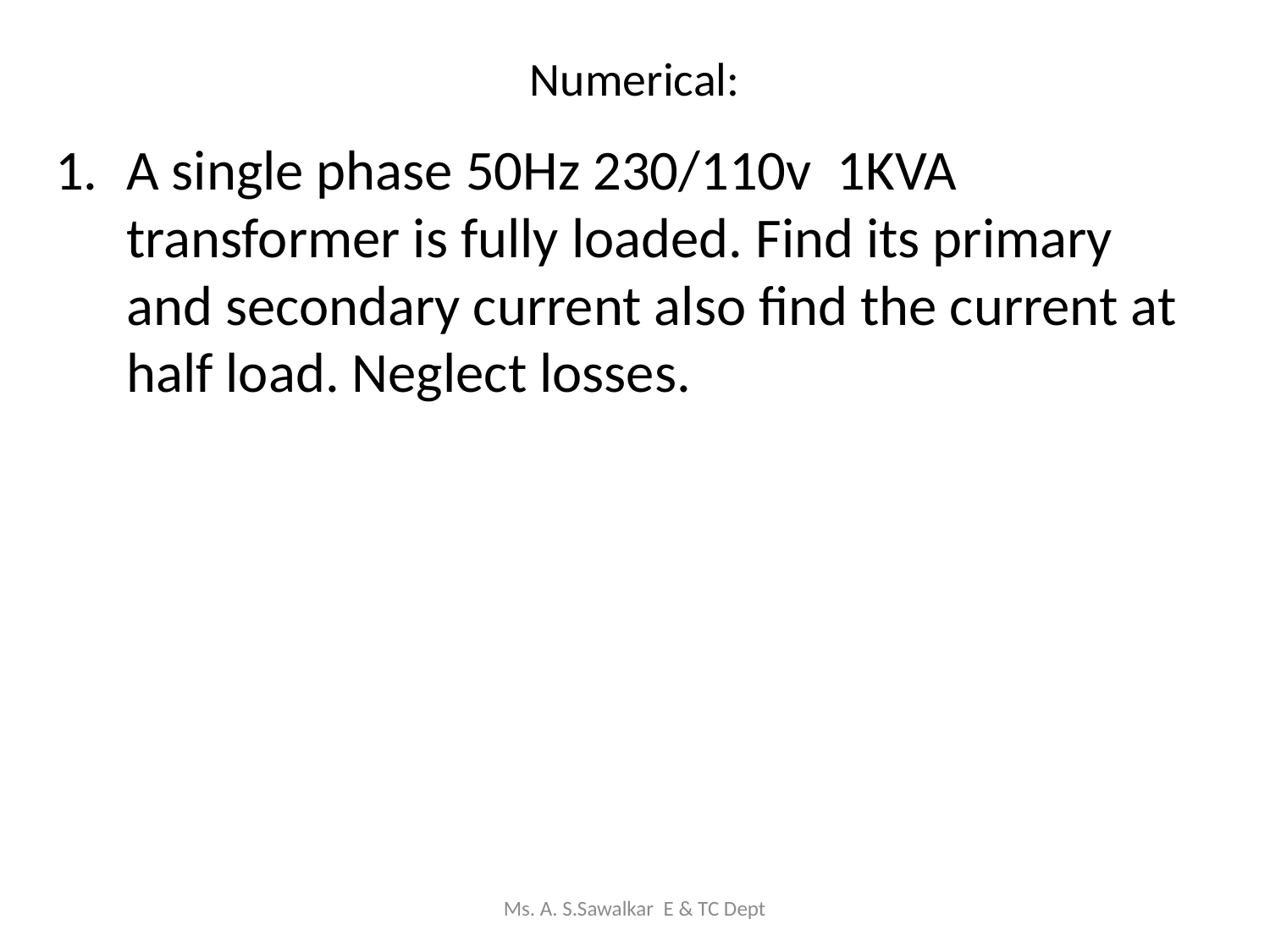

# Numerical:
A single phase 50Hz 230/110v  1KVA transformer is fully loaded. Find its primary and secondary current also find the current at half load. Neglect losses.
Ms. A. S.Sawalkar  E & TC Dept